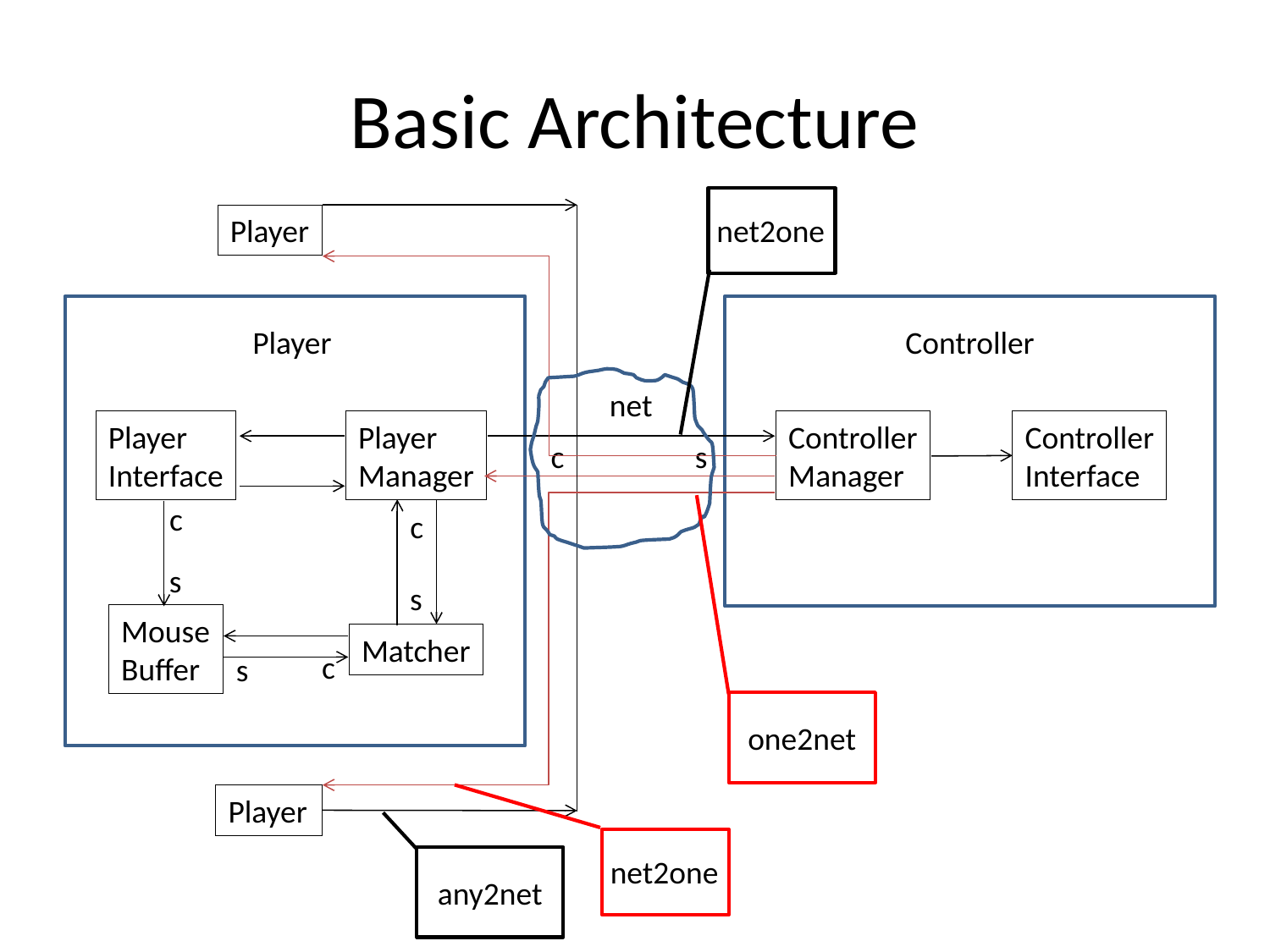

# Basic Architecture

net2one
Player

Player
Controller

net
Player
Interface
Player
Manager
Controller
Manager
Controller
Interface
c
s
c
c
s
s
Mouse
Buffer
Matcher
c
s
one2net
Player

net2one
any2net